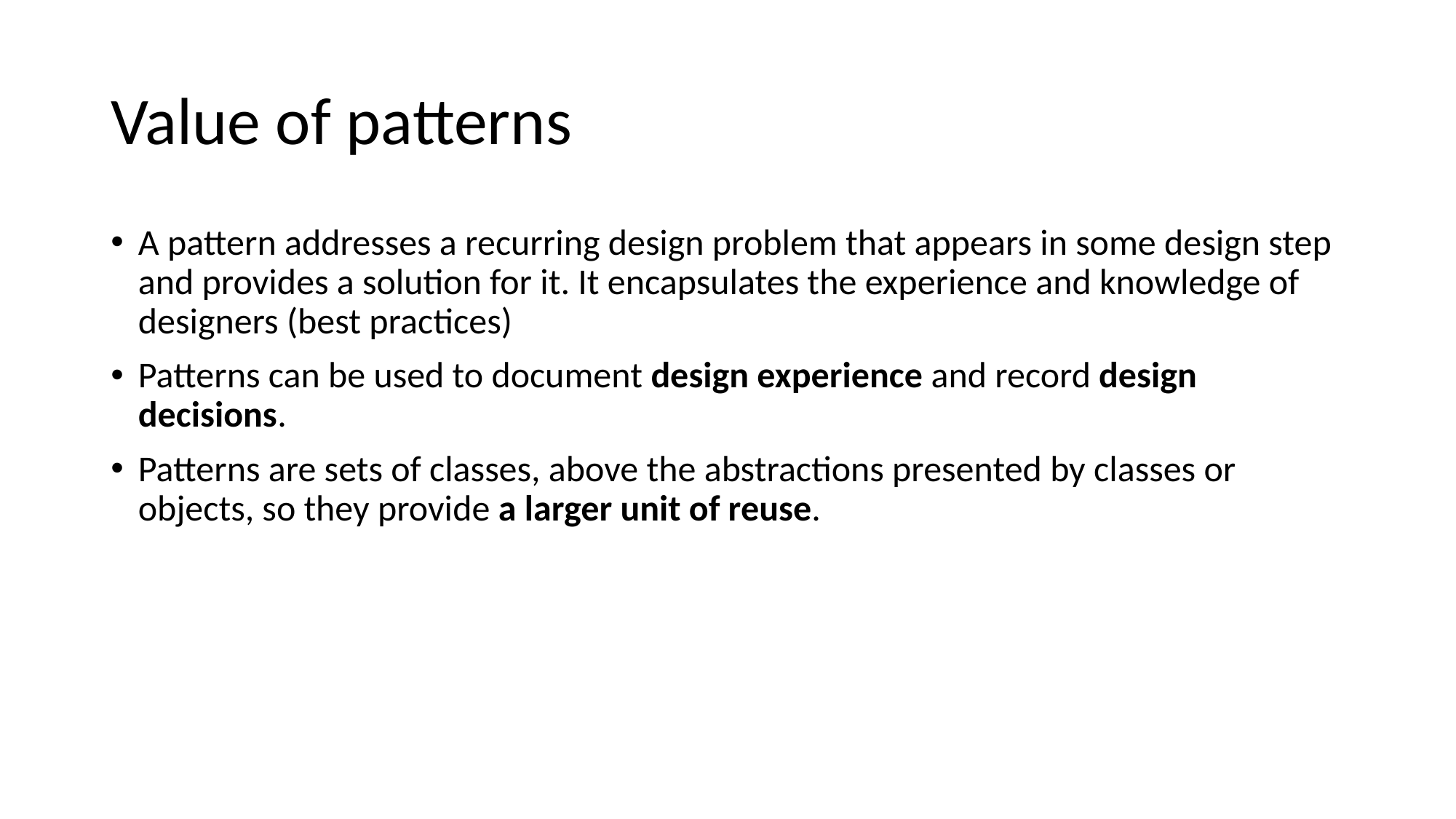

# Value of patterns
A pattern addresses a recurring design problem that appears in some design step and provides a solution for it. It encapsulates the experience and knowledge of designers (best practices)
Patterns can be used to document design experience and record design decisions.
Patterns are sets of classes, above the abstractions presented by classes or objects, so they provide a larger unit of reuse.